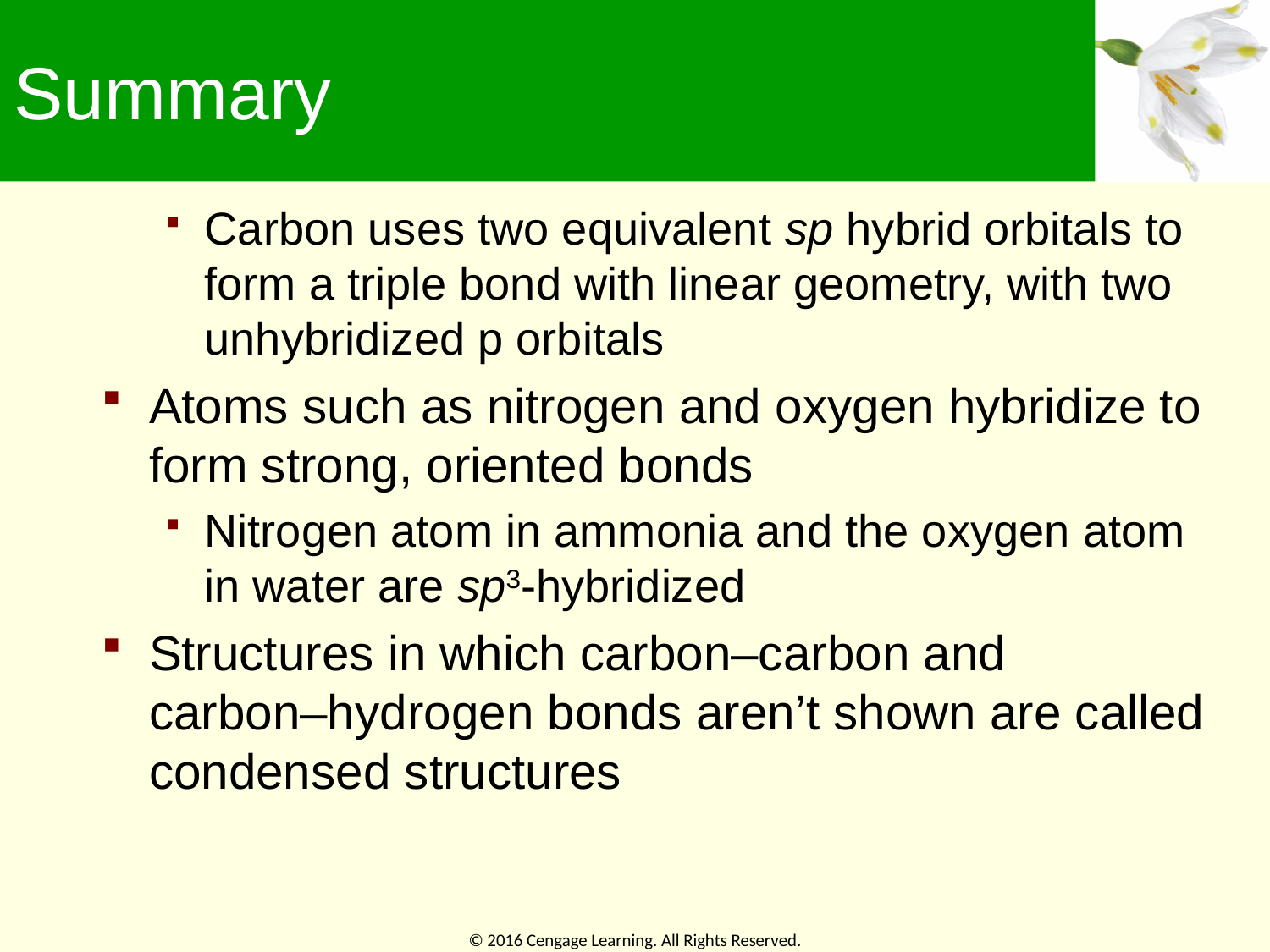

# Summary
Carbon uses two equivalent sp hybrid orbitals to form a triple bond with linear geometry, with two unhybridized p orbitals
Atoms such as nitrogen and oxygen hybridize to form strong, oriented bonds
Nitrogen atom in ammonia and the oxygen atom in water are sp3-hybridized
Structures in which carbon–carbon and  carbon–hydrogen bonds aren’t shown are called condensed structures